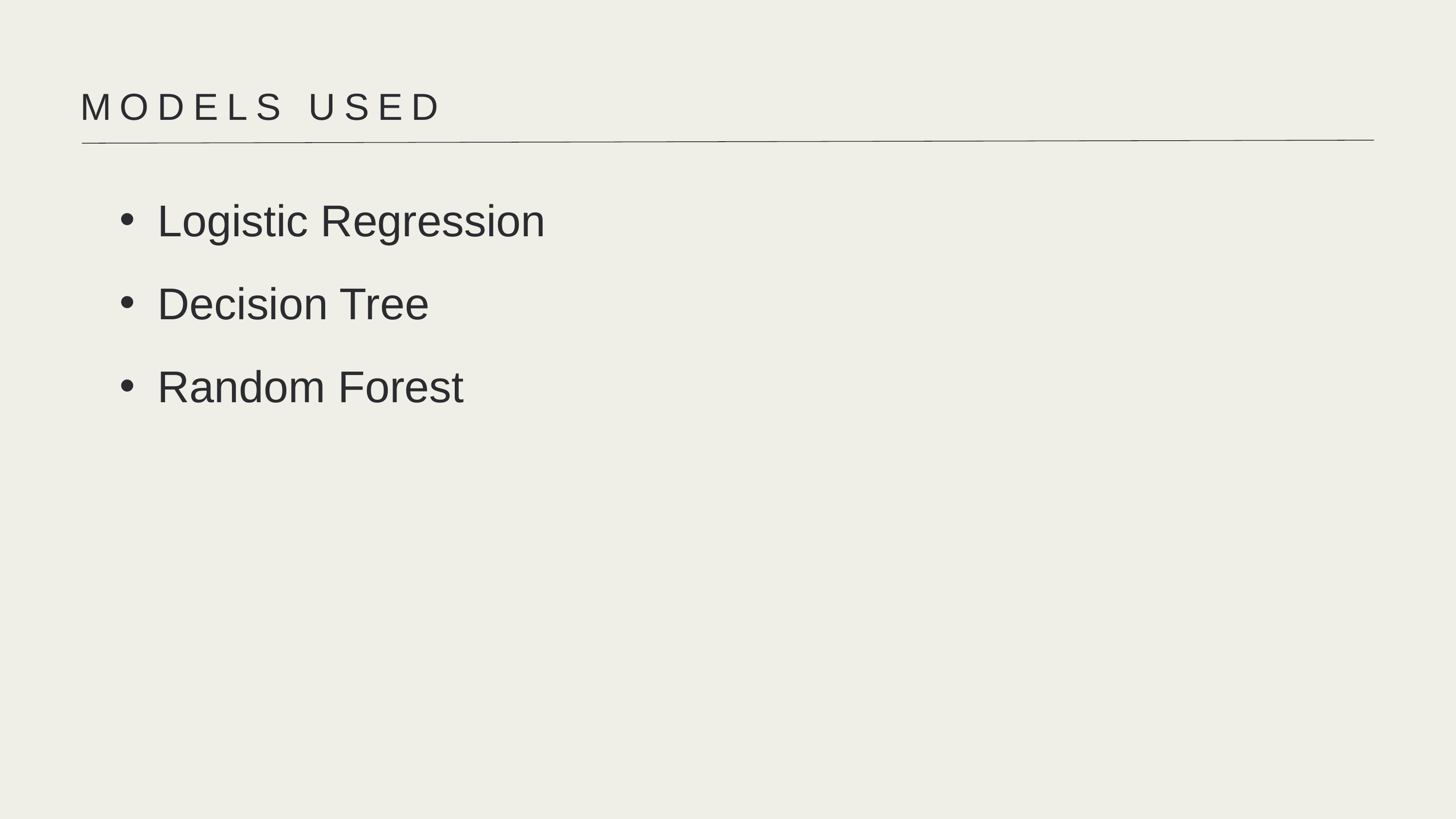

MODELS USED

Logistic Regression
Decision Tree
Random Forest